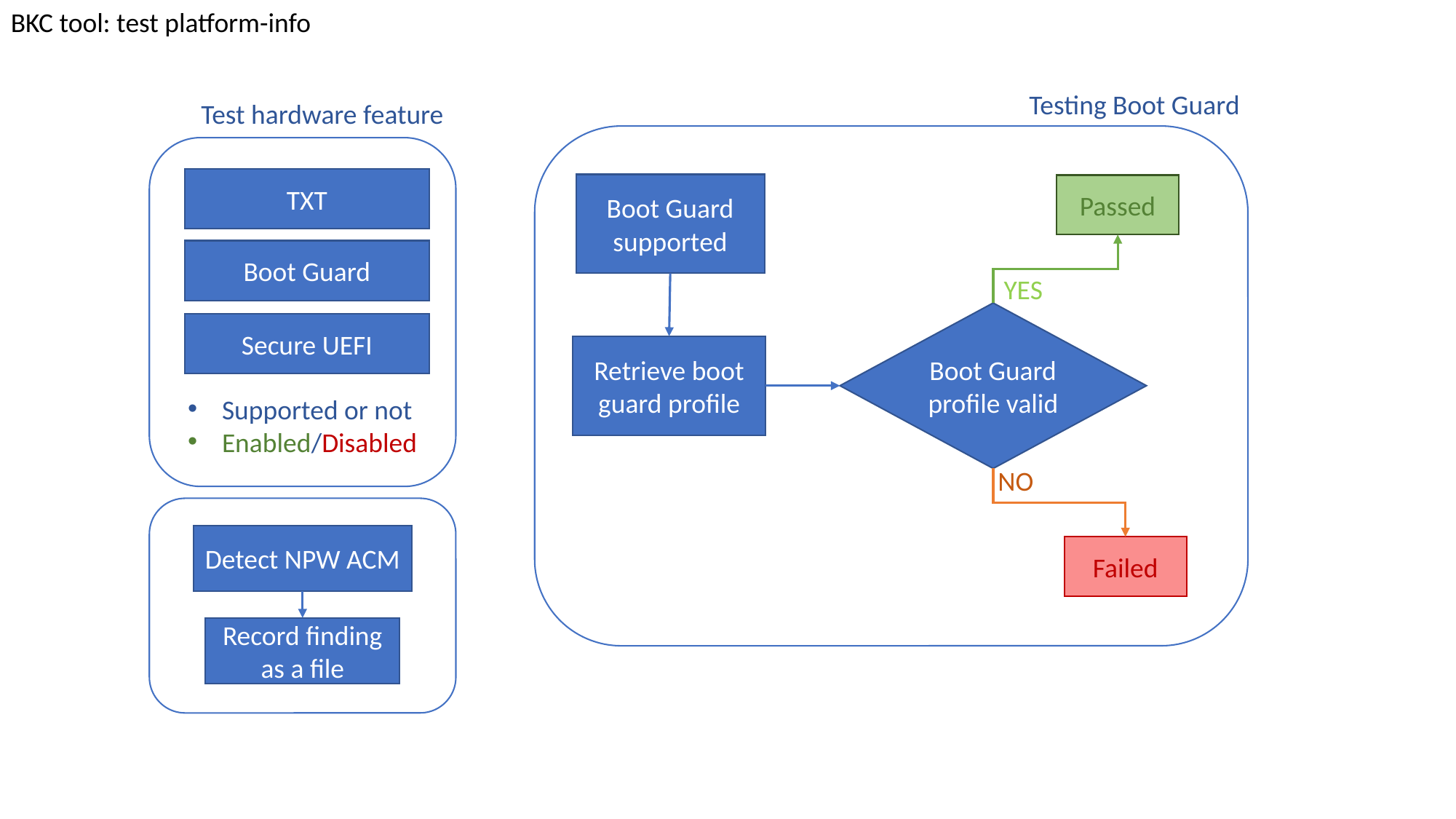

BKC tool: test platform-info
Testing Boot Guard

Boot Guard supported
Passed
YES
Boot Guard profile valid
Retrieve boot guard profile
NO
Failed
Test hardware feature

TXT
Boot Guard
Secure UEFI
Supported or not
Enabled/Disabled

Detect NPW ACM
Record finding as a file